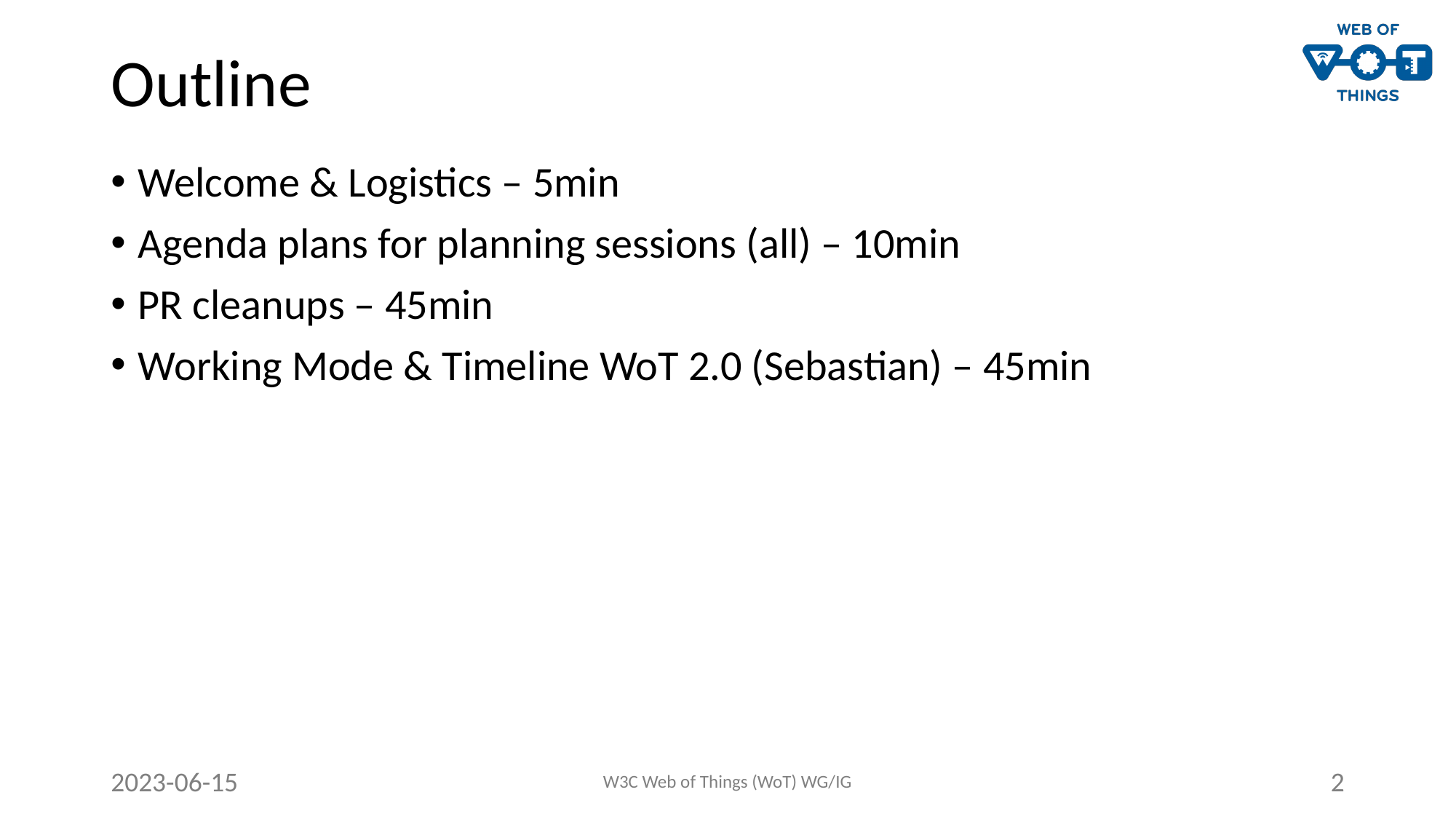

# Outline
Welcome & Logistics – 5min
Agenda plans for planning sessions (all) – 10min
PR cleanups – 45min
Working Mode & Timeline WoT 2.0 (Sebastian) – 45min
2023-06-15
W3C Web of Things (WoT) WG/IG
2